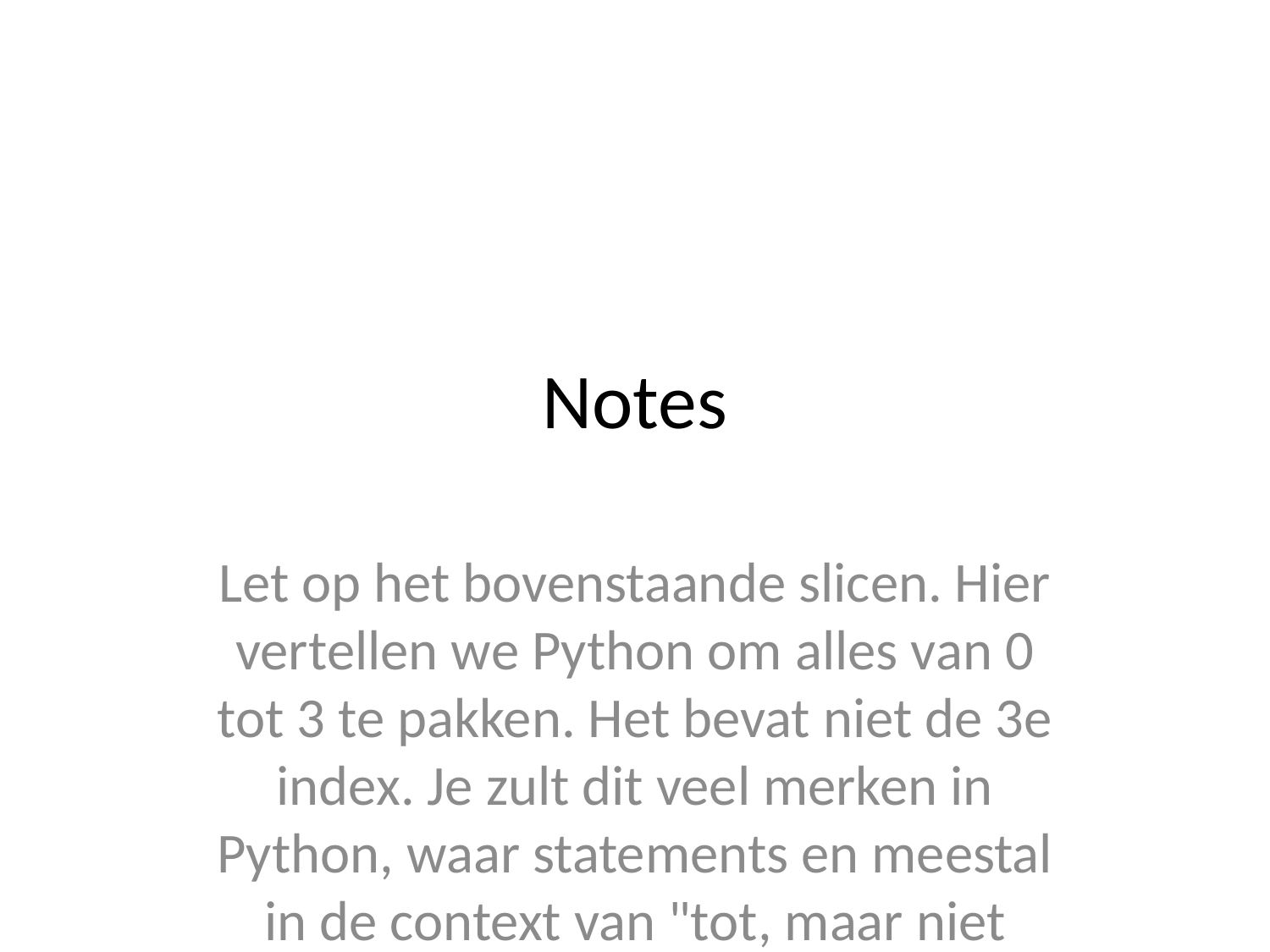

# Notes
Let op het bovenstaande slicen. Hier vertellen we Python om alles van 0 tot 3 te pakken. Het bevat niet de 3e index. Je zult dit veel merken in Python, waar statements en meestal in de context van "tot, maar niet inclusief" staan.